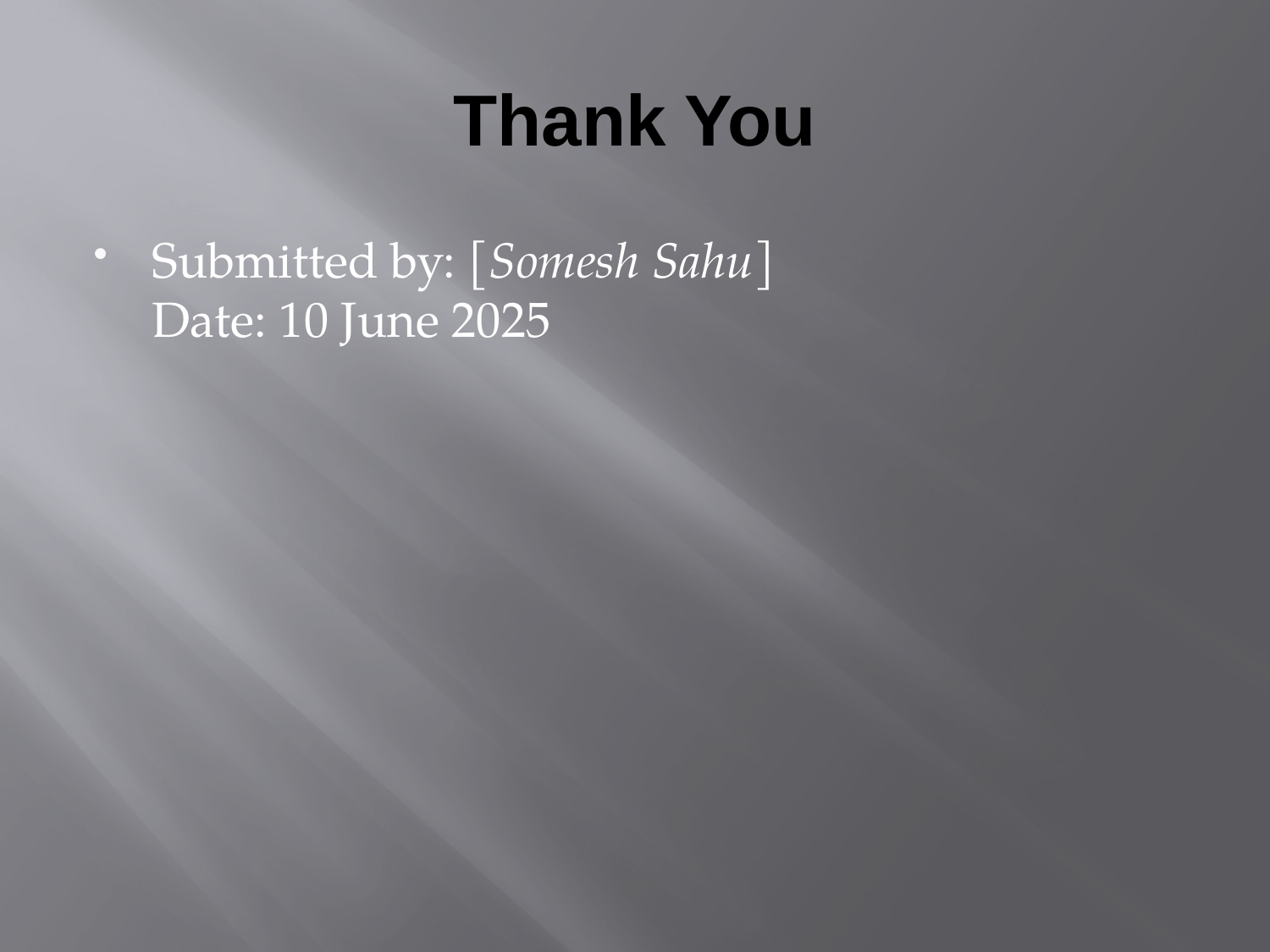

# Thank You
Submitted by: [Somesh Sahu]
Date: 10 June 2025